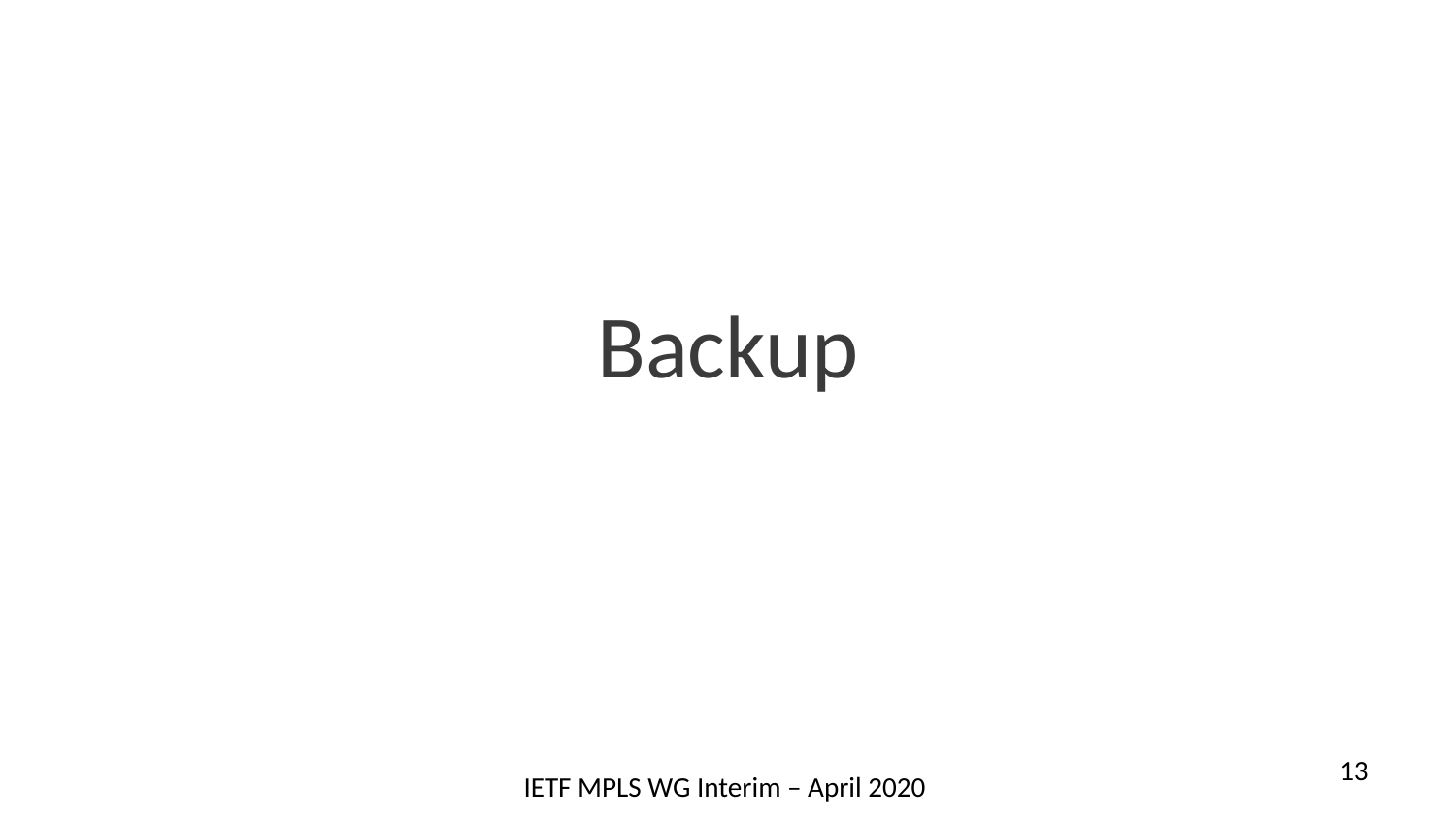

# Backup
13
IETF MPLS WG Interim – April 2020